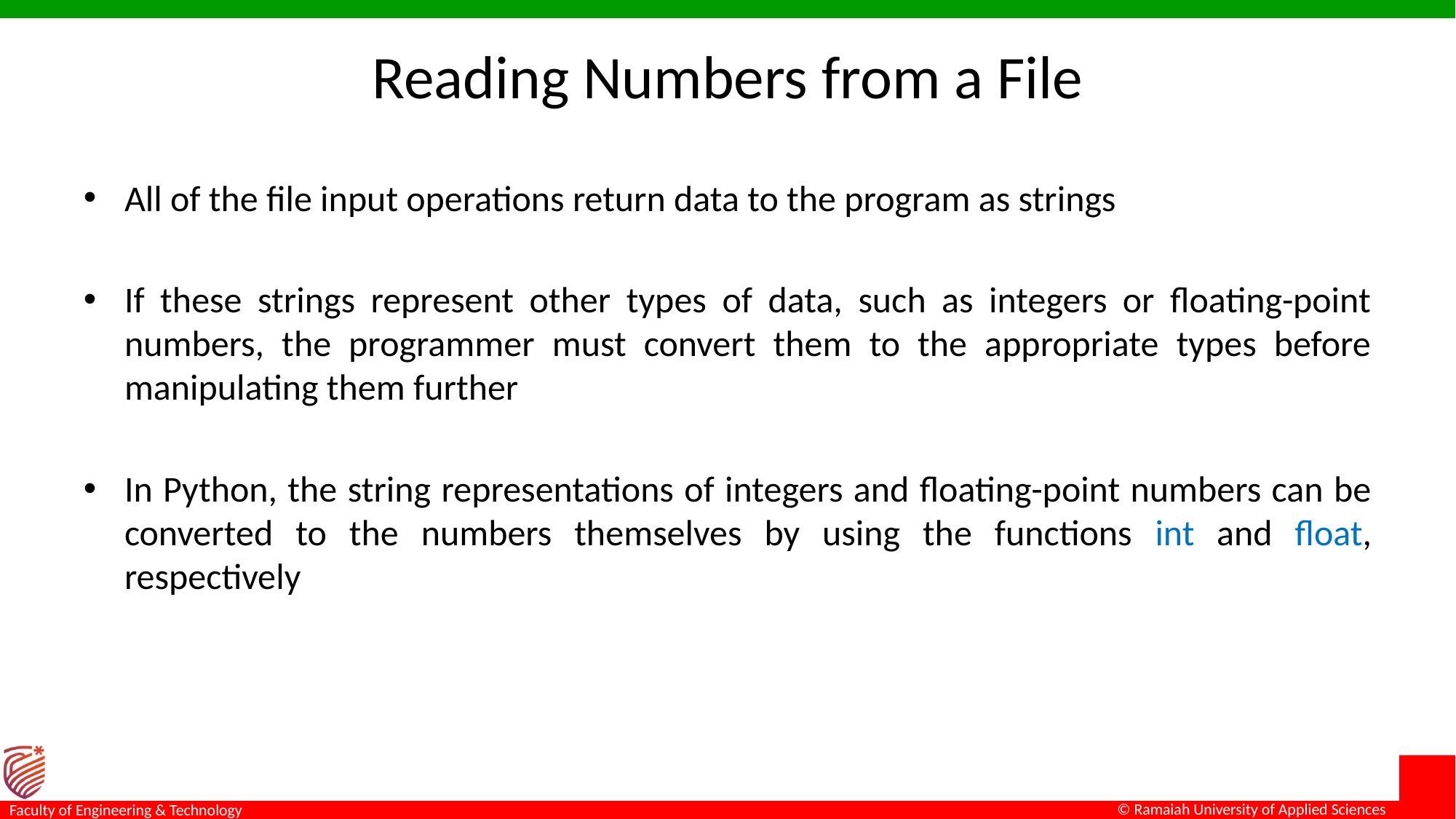

# Reading Numbers from a File
All of the file input operations return data to the program as strings

If these strings represent other types of data, such as integers or floating-point numbers, the programmer must convert them to the appropriate types before manipulating them further

In Python, the string representations of integers and floating-point numbers can be converted to the numbers themselves by using the functions int and float, respectively